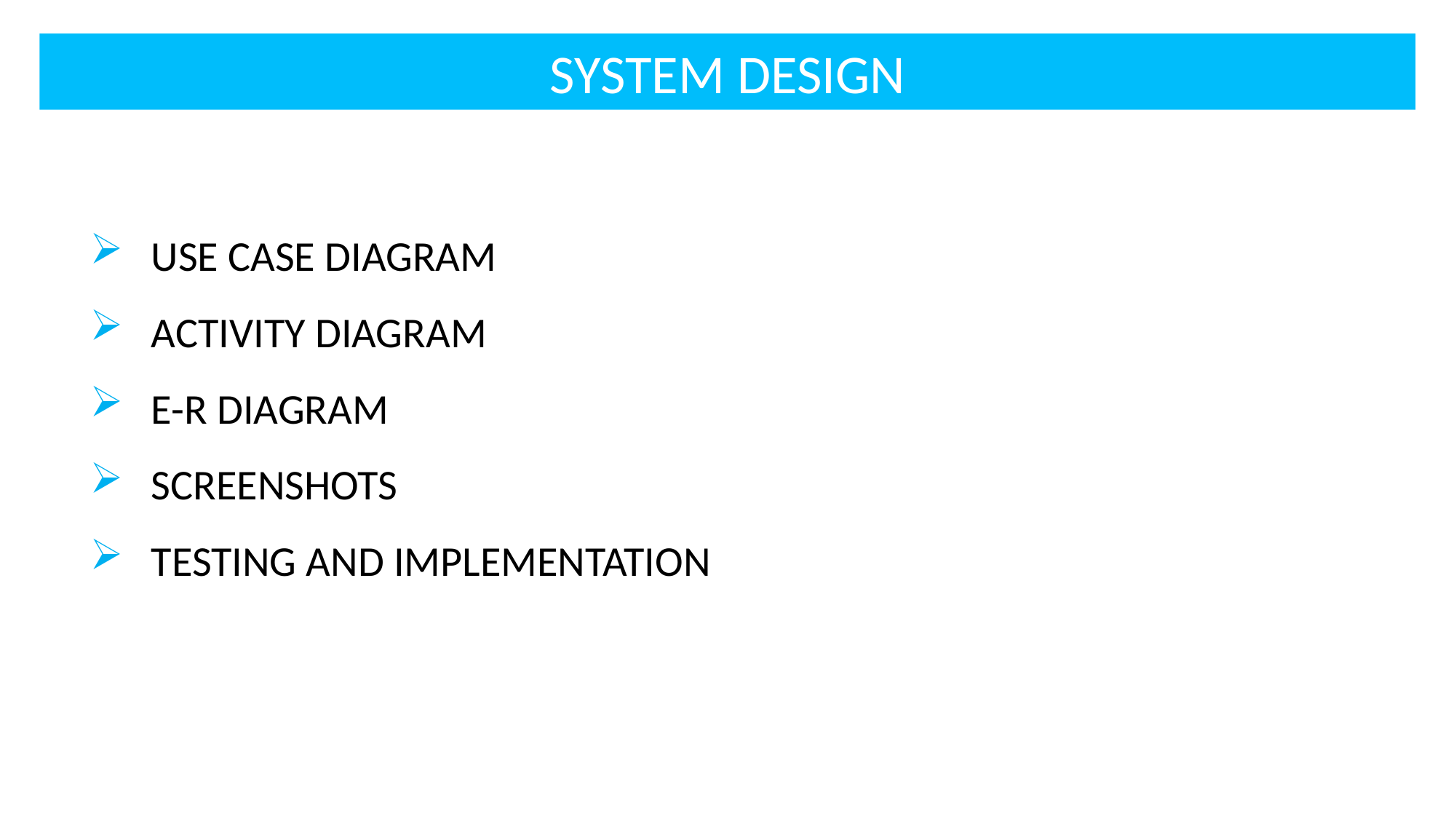

SYSTEM DESIGN

USE CASE DIAGRAM
ACTIVITY DIAGRAM
E-R DIAGRAM
SCREENSHOTS
TESTING AND IMPLEMENTATION